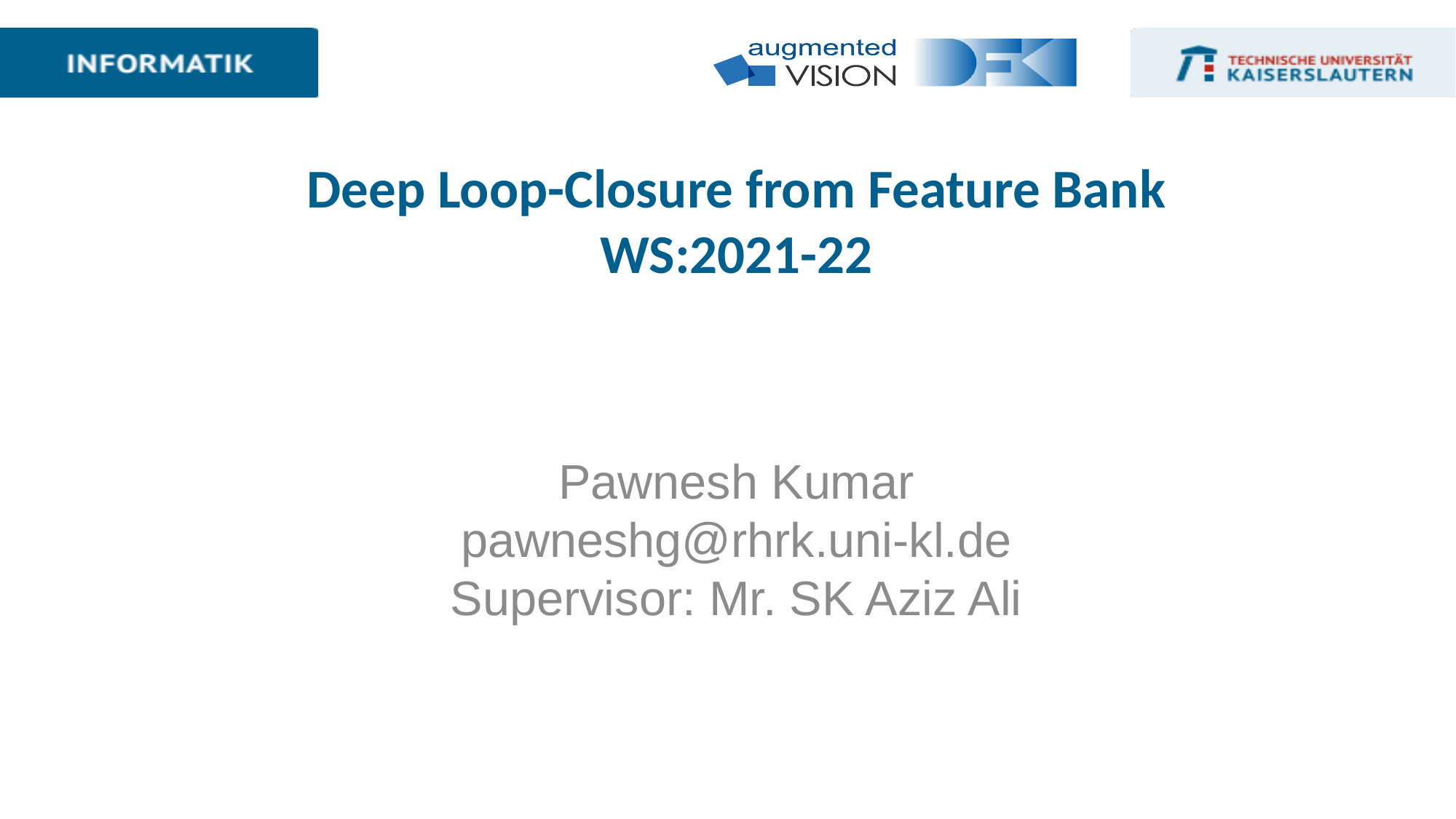

# Deep Loop-Closure from Feature Bank WS:2021-22
Pawnesh Kumar
pawneshg@rhrk.uni-kl.de
Supervisor: Mr. SK Aziz Ali